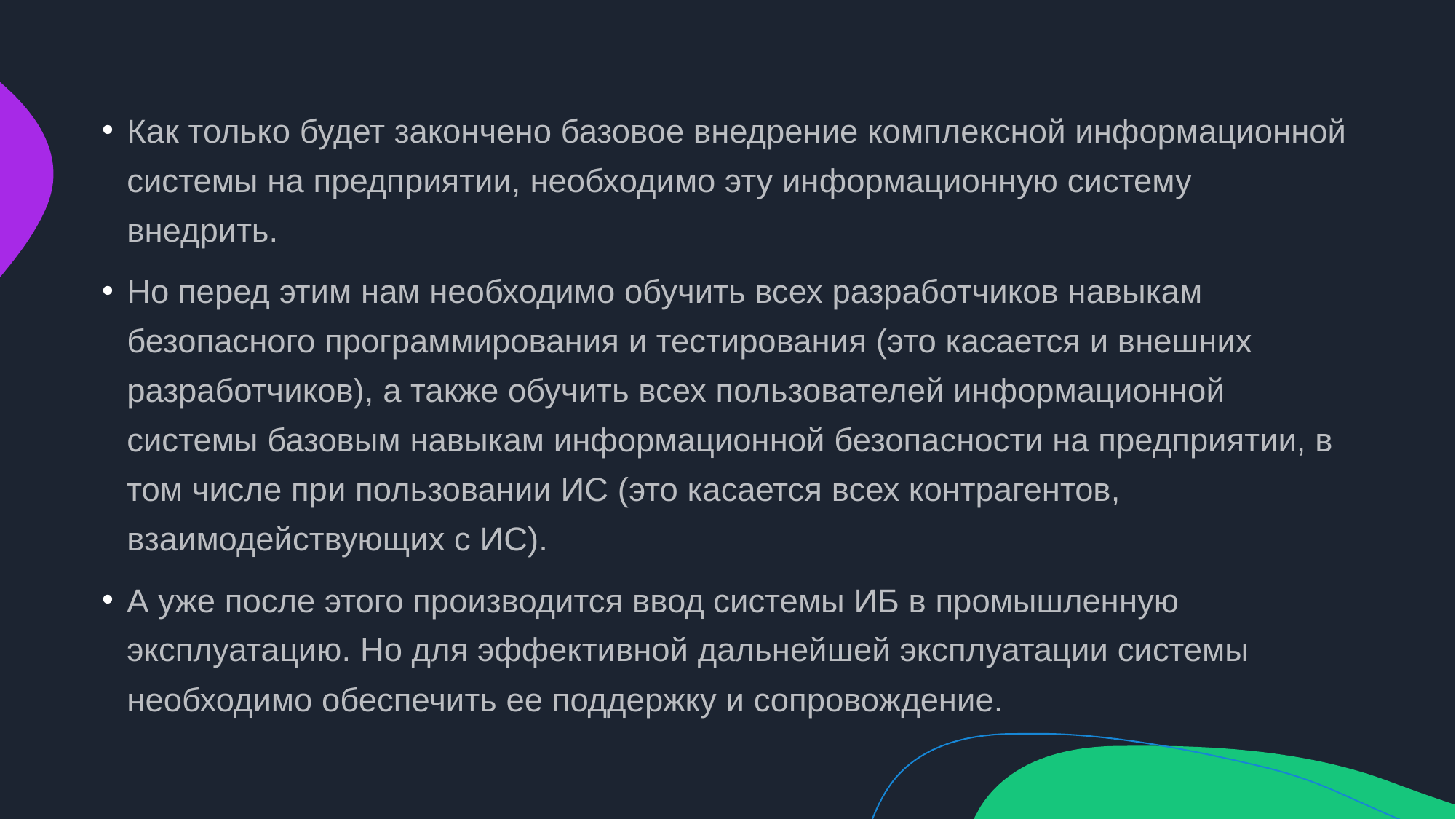

Как только будет закончено базовое внедрение комплексной информационной системы на предприятии, необходимо эту информационную систему внедрить.
Но перед этим нам необходимо обучить всех разработчиков навыкам безопасного программирования и тестирования (это касается и внешних разработчиков), а также обучить всех пользователей информационной системы базовым навыкам информационной безопасности на предприятии, в том числе при пользовании ИС (это касается всех контрагентов, взаимодействующих с ИС).
А уже после этого производится ввод системы ИБ в промышленную эксплуатацию. Но для эффективной дальнейшей эксплуатации системы необходимо обеспечить ее поддержку и сопровождение.